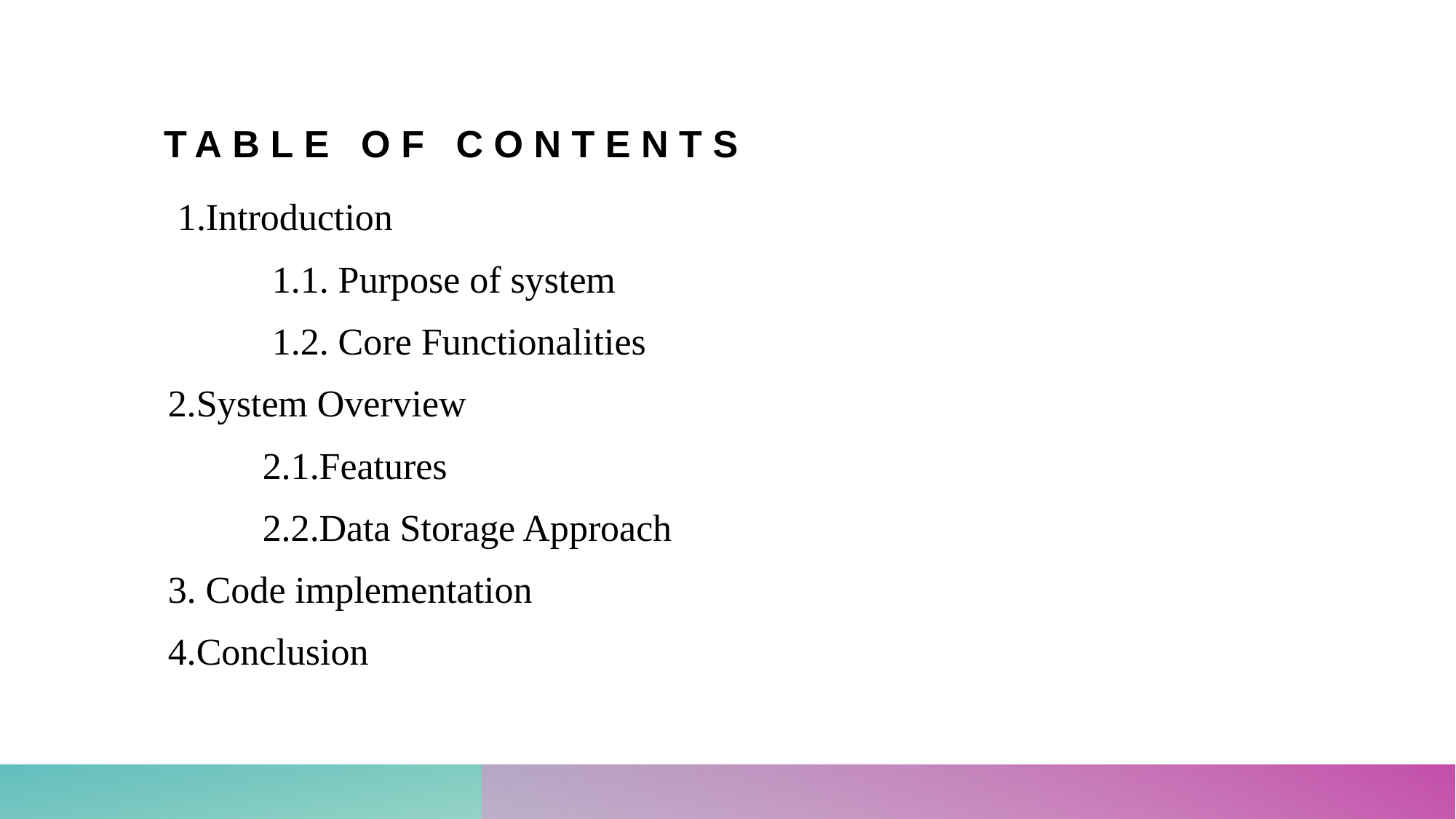

# Table of contents
  1.Introduction
            1.1. Purpose of system
            1.2. Core Functionalities
 2.System Overview
           2.1.Features
           2.2.Data Storage Approach
 3. Code implementation
 4.Conclusion